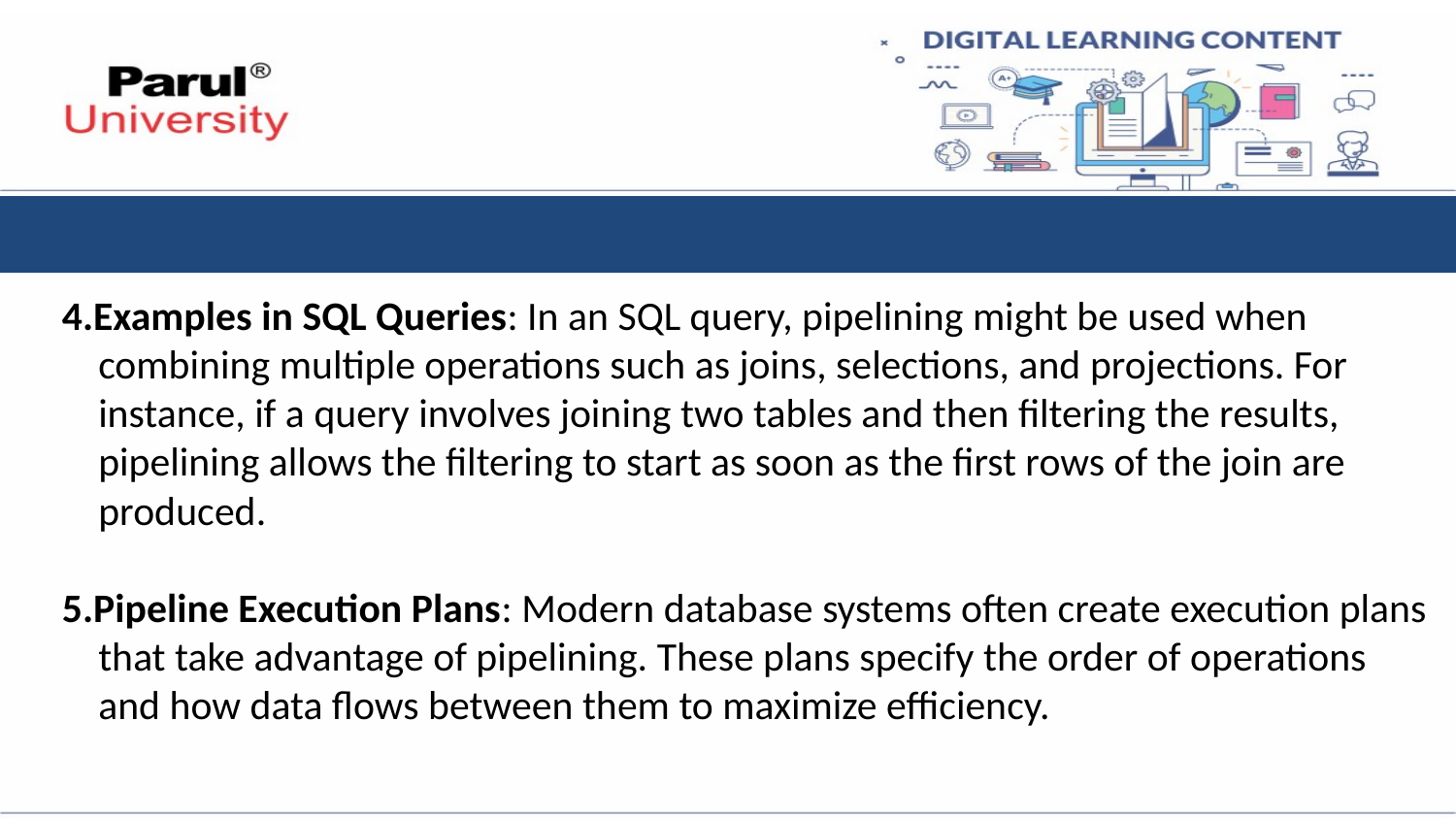

4.Examples in SQL Queries: In an SQL query, pipelining might be used when combining multiple operations such as joins, selections, and projections. For instance, if a query involves joining two tables and then filtering the results, pipelining allows the filtering to start as soon as the first rows of the join are produced.

5.Pipeline Execution Plans: Modern database systems often create execution plans that take advantage of pipelining. These plans specify the order of operations and how data flows between them to maximize efficiency.